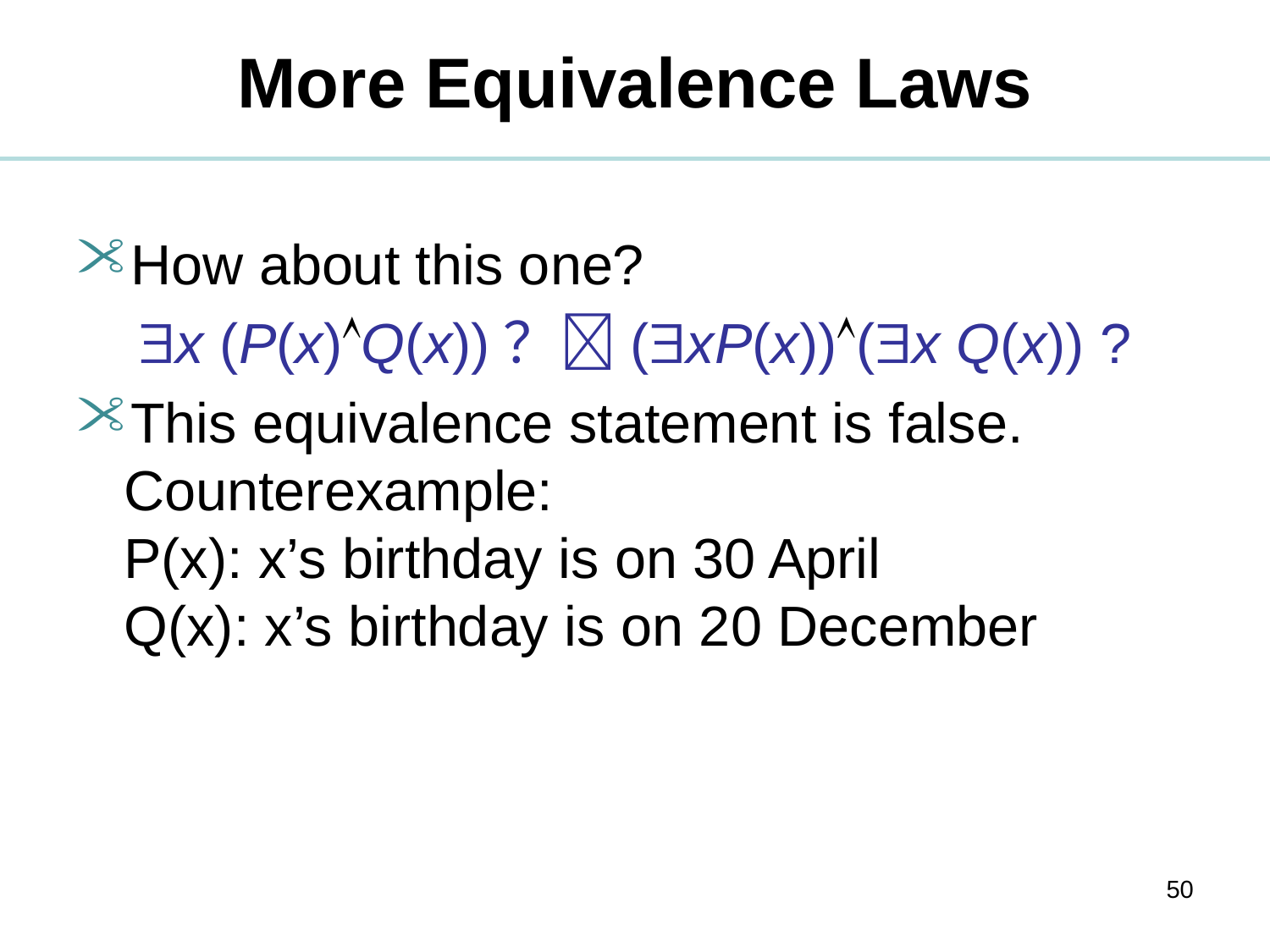

# More Equivalence Laws
Topic #3 – Predicate Logic
How about this one?
    ∃x (P(x)∧Q(x))？⇔(∃xP(x))∧(∃x Q(x)) ?
This equivalence statement is false. Counterexample:
P(x): x’s birthday is on 30 April
Q(x): x’s birthday is on 20 December

50